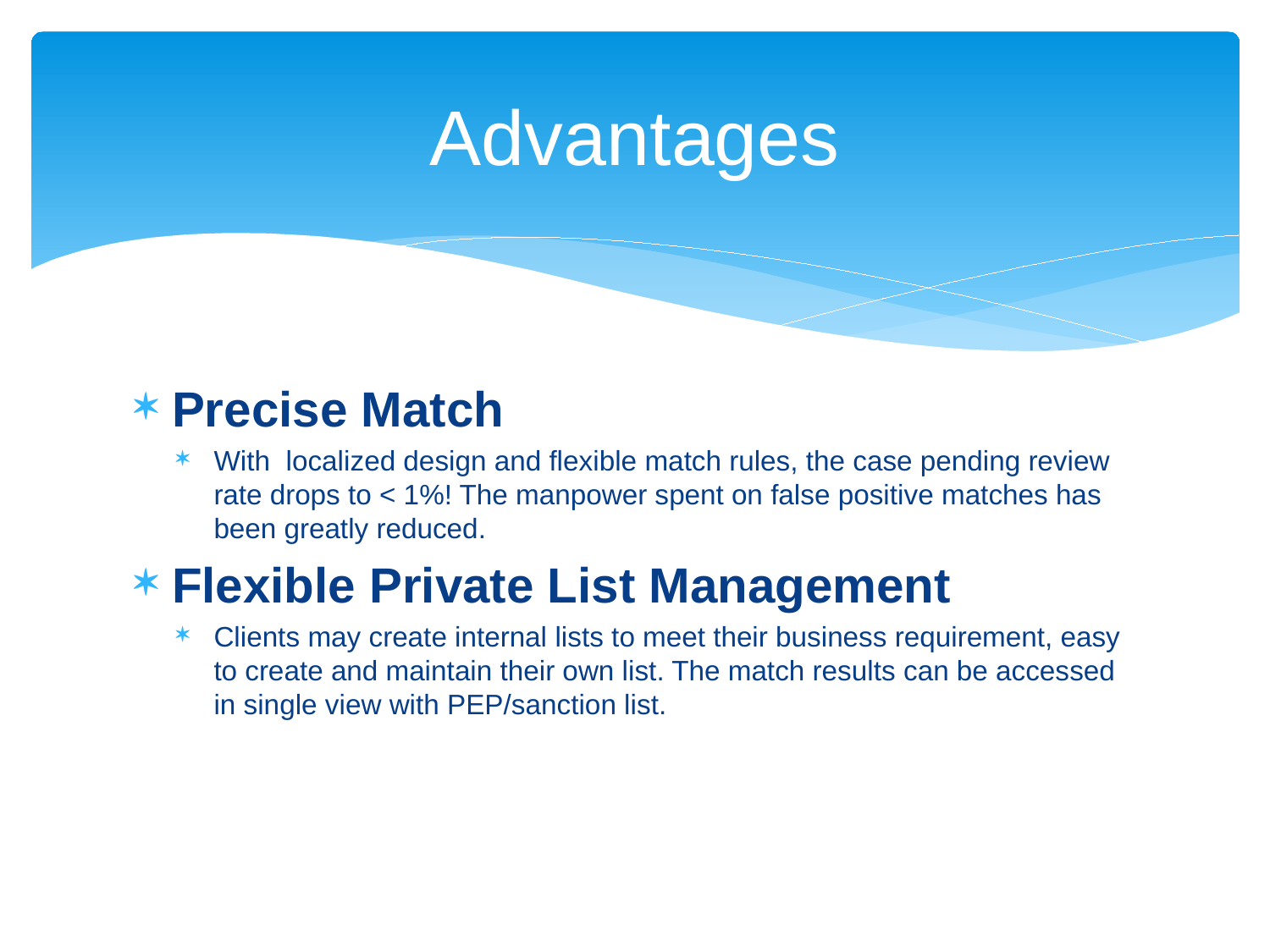

# Advantages
Precise Match
With  localized design and flexible match rules, the case pending review rate drops to < 1%! The manpower spent on false positive matches has been greatly reduced.
Flexible Private List Management
Clients may create internal lists to meet their business requirement, easy to create and maintain their own list. The match results can be accessed in single view with PEP/sanction list.